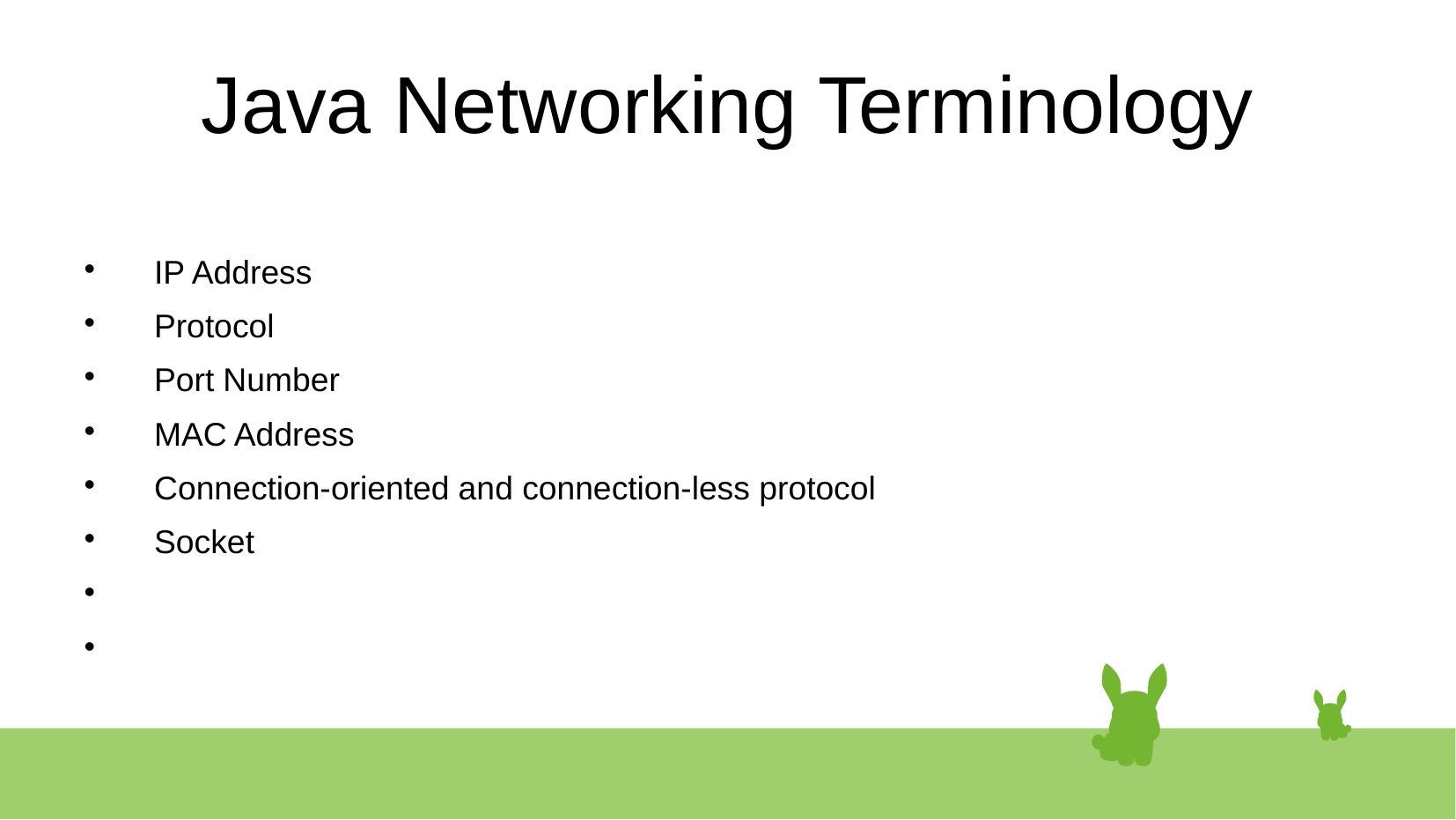

# Java Networking Terminology

    IP Address
    Protocol
    Port Number
    MAC Address
    Connection-oriented and connection-less protocol
    Socket